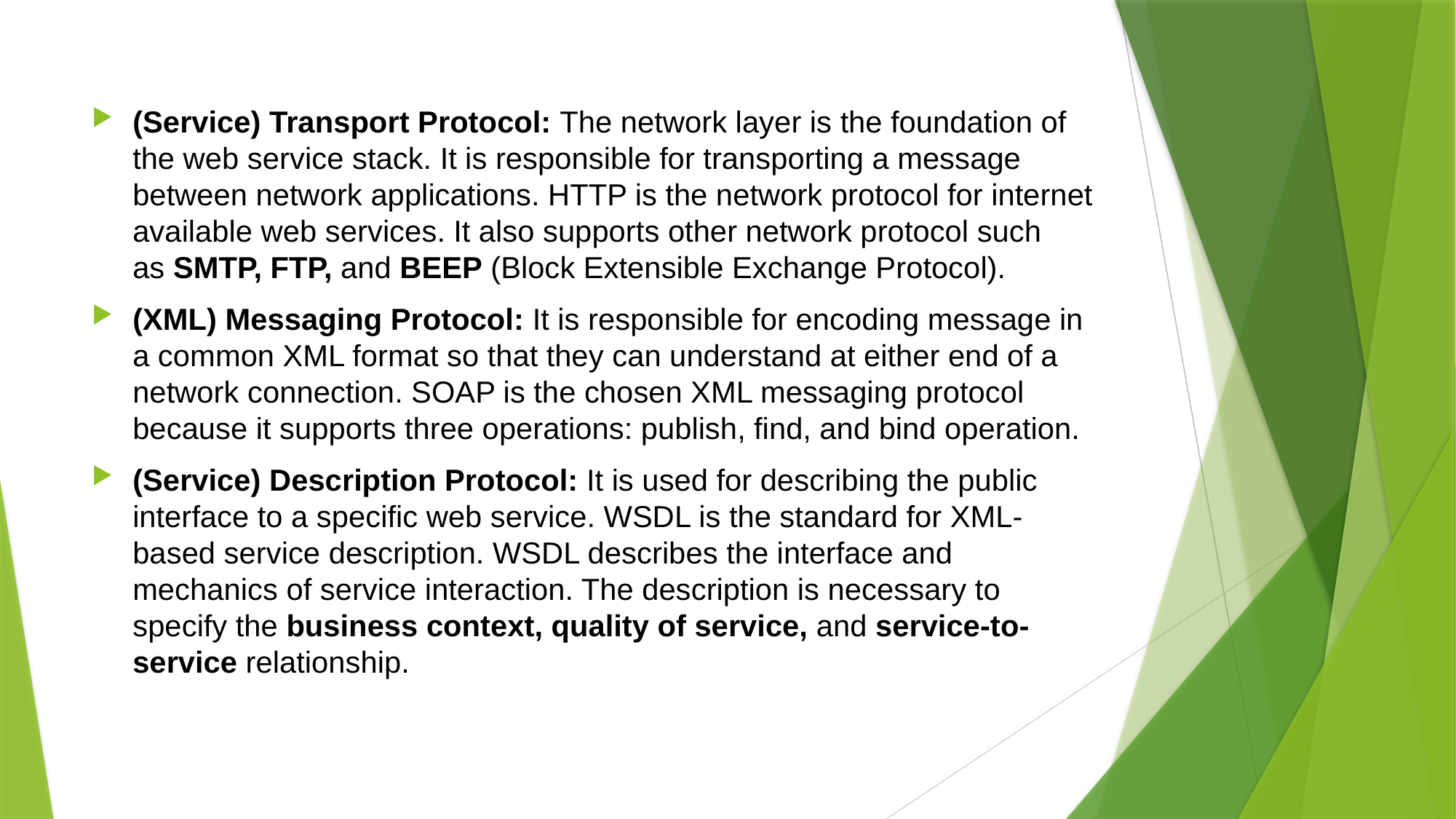

(Service) Transport Protocol: The network layer is the foundation of the web service stack. It is responsible for transporting a message between network applications. HTTP is the network protocol for internet available web services. It also supports other network protocol such as SMTP, FTP, and BEEP (Block Extensible Exchange Protocol).
(XML) Messaging Protocol: It is responsible for encoding message in a common XML format so that they can understand at either end of a network connection. SOAP is the chosen XML messaging protocol because it supports three operations: publish, find, and bind operation.
(Service) Description Protocol: It is used for describing the public interface to a specific web service. WSDL is the standard for XML-based service description. WSDL describes the interface and mechanics of service interaction. The description is necessary to specify the business context, quality of service, and service-to-service relationship.